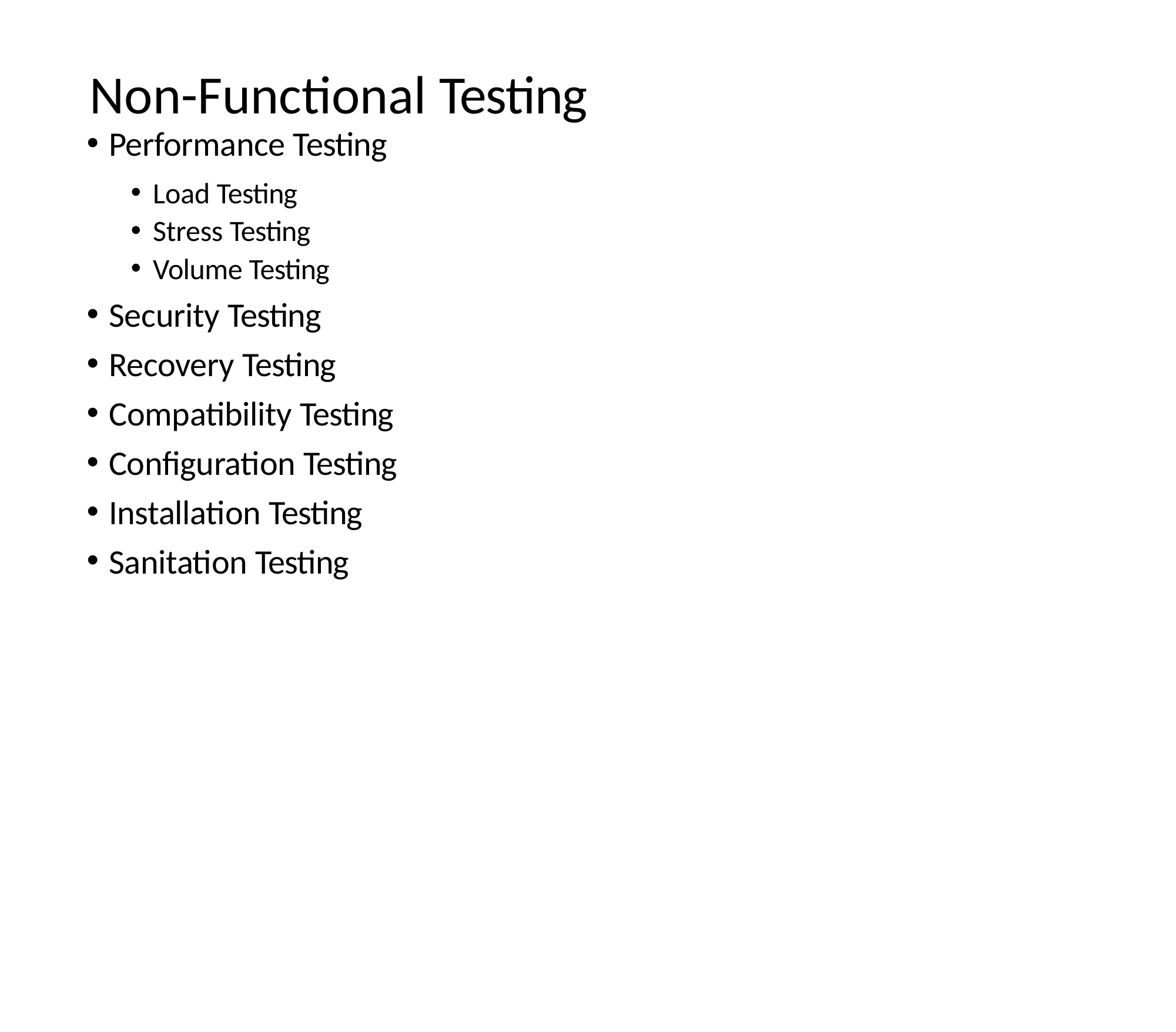

# Non-Functional Testing
Performance Testing
Load Testing
Stress Testing
Volume Testing
Security Testing
Recovery Testing
Compatibility Testing
Configuration Testing
Installation Testing
Sanitation Testing